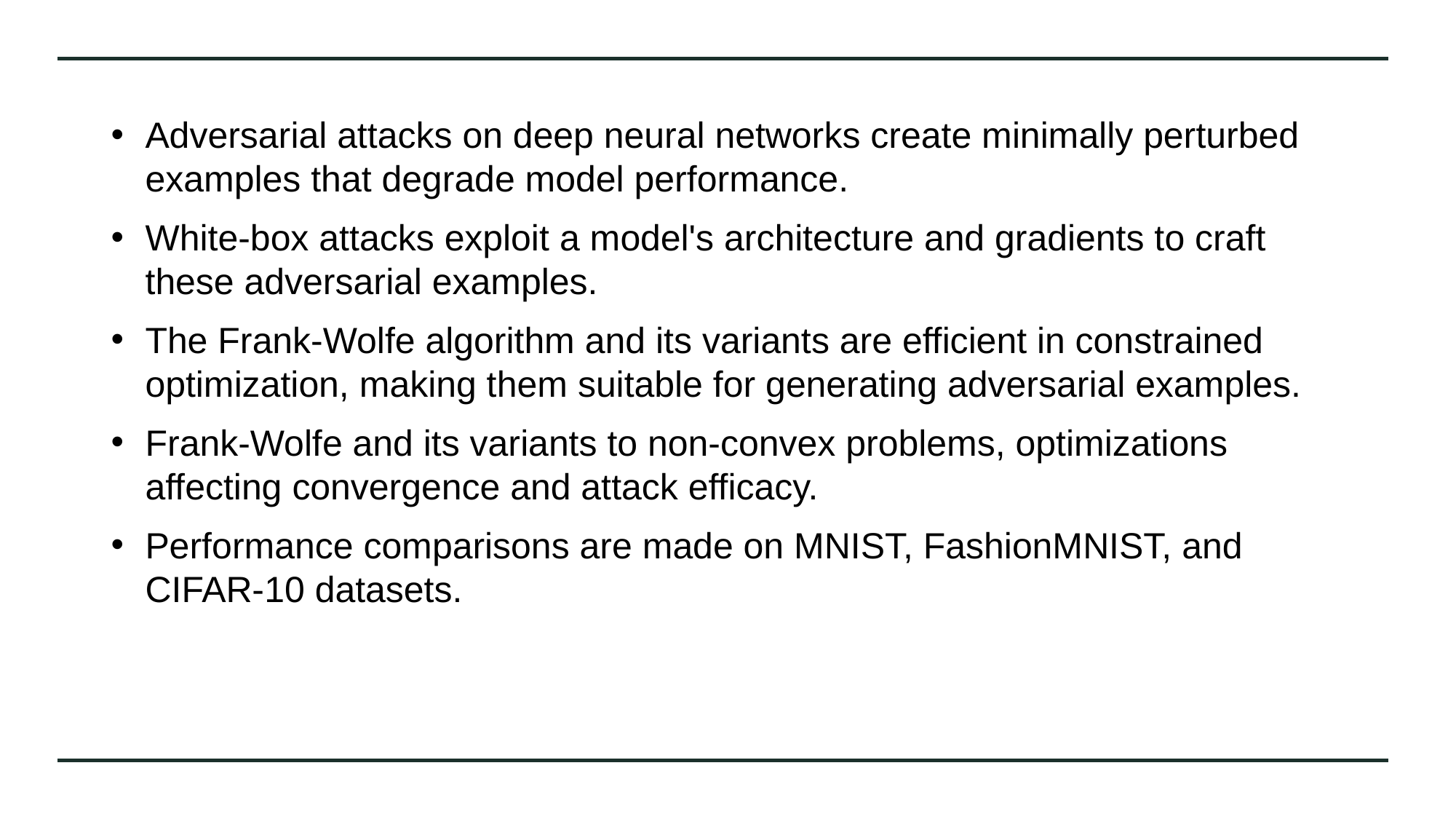

Adversarial attacks on deep neural networks create minimally perturbed examples that degrade model performance.
White-box attacks exploit a model's architecture and gradients to craft these adversarial examples.
The Frank-Wolfe algorithm and its variants are efficient in constrained optimization, making them suitable for generating adversarial examples.
Frank-Wolfe and its variants to non-convex problems, optimizations affecting convergence and attack efficacy.
Performance comparisons are made on MNIST, FashionMNIST, and CIFAR-10 datasets.